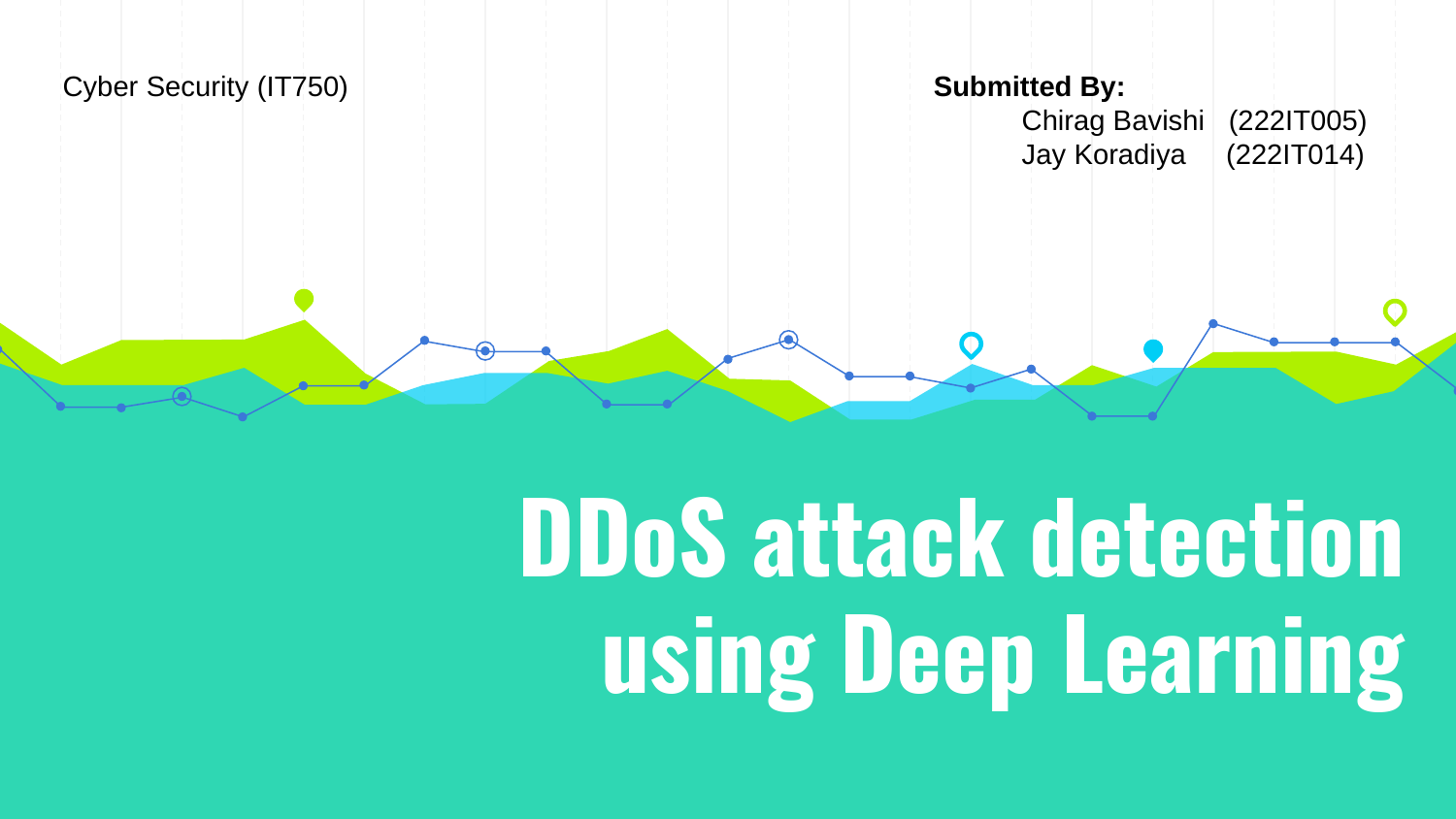

Cyber Security (IT750)
Submitted By:
           Chirag Bavishi   (222IT005)
           Jay Koradiya     (222IT014)

# DDoS attack detection using Deep Learning